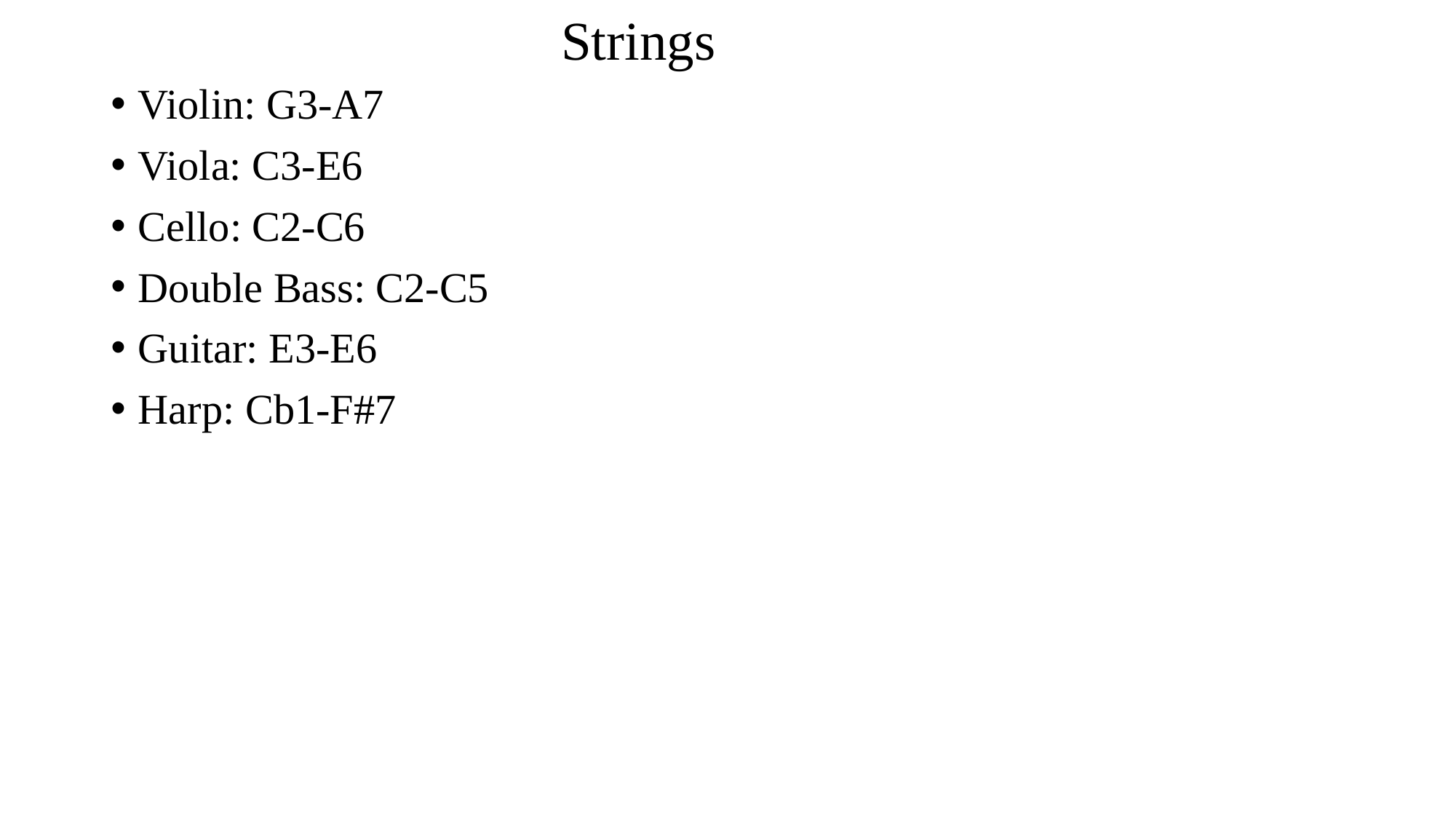

Strings
Violin: G3-A7
Viola: C3-E6
Cello: C2-C6
Double Bass: C2-C5
Guitar: E3-E6
Harp: Cb1-F#7